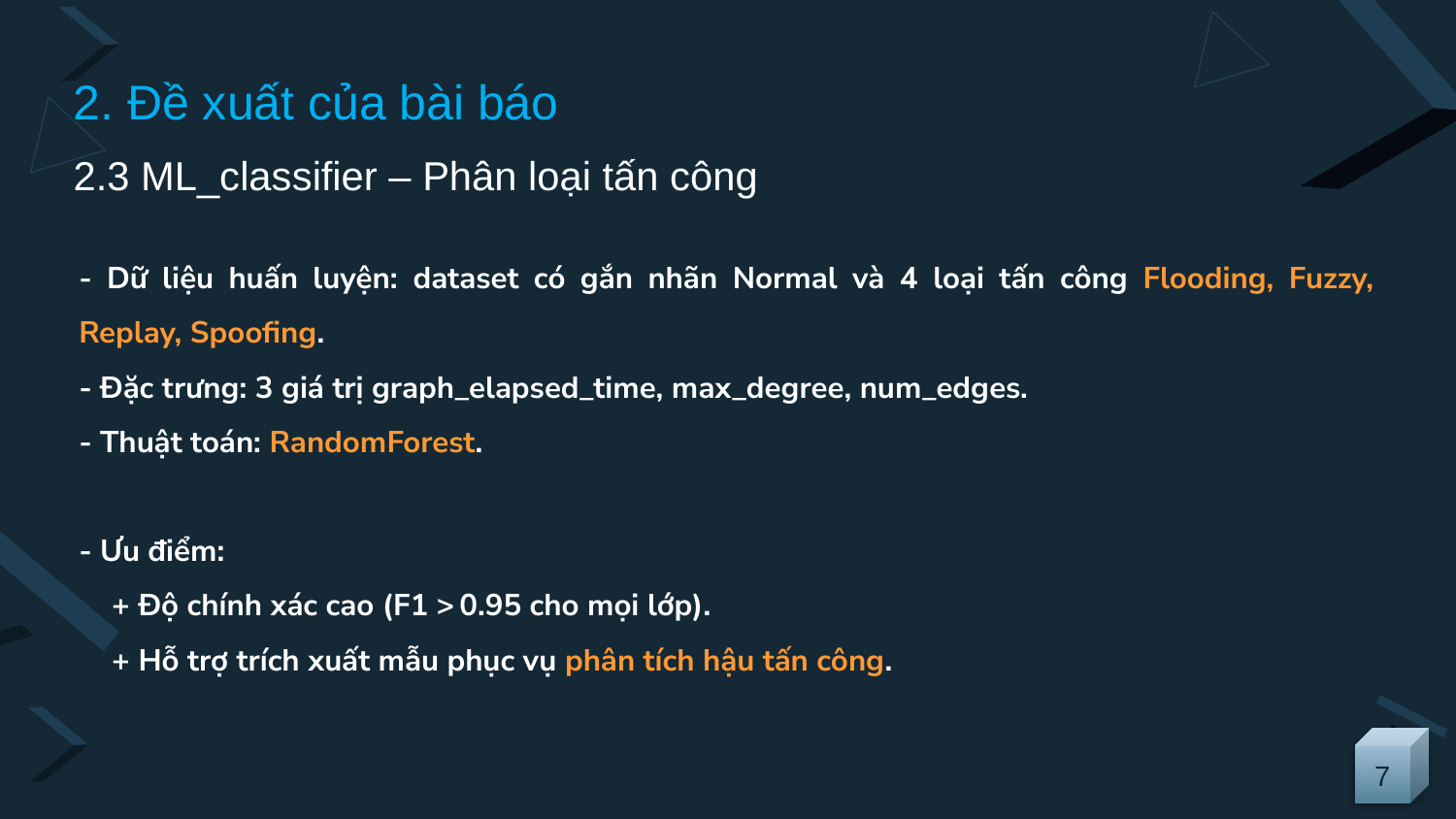

2. Đề xuất của bài báo
2.3 ML_classifier – Phân loại tấn công
- Dữ liệu huấn luyện: dataset có gắn nhãn Normal và 4 loại tấn công Flooding, Fuzzy, Replay, Spoofing.
- Đặc trưng: 3 giá trị graph_elapsed_time, max_degree, num_edges.
- Thuật toán: RandomForest.

- Ưu điểm:
    + Độ chính xác cao (F1 > 0.95 cho mọi lớp).
    + Hỗ trợ trích xuất mẫu phục vụ phân tích hậu tấn công.
7